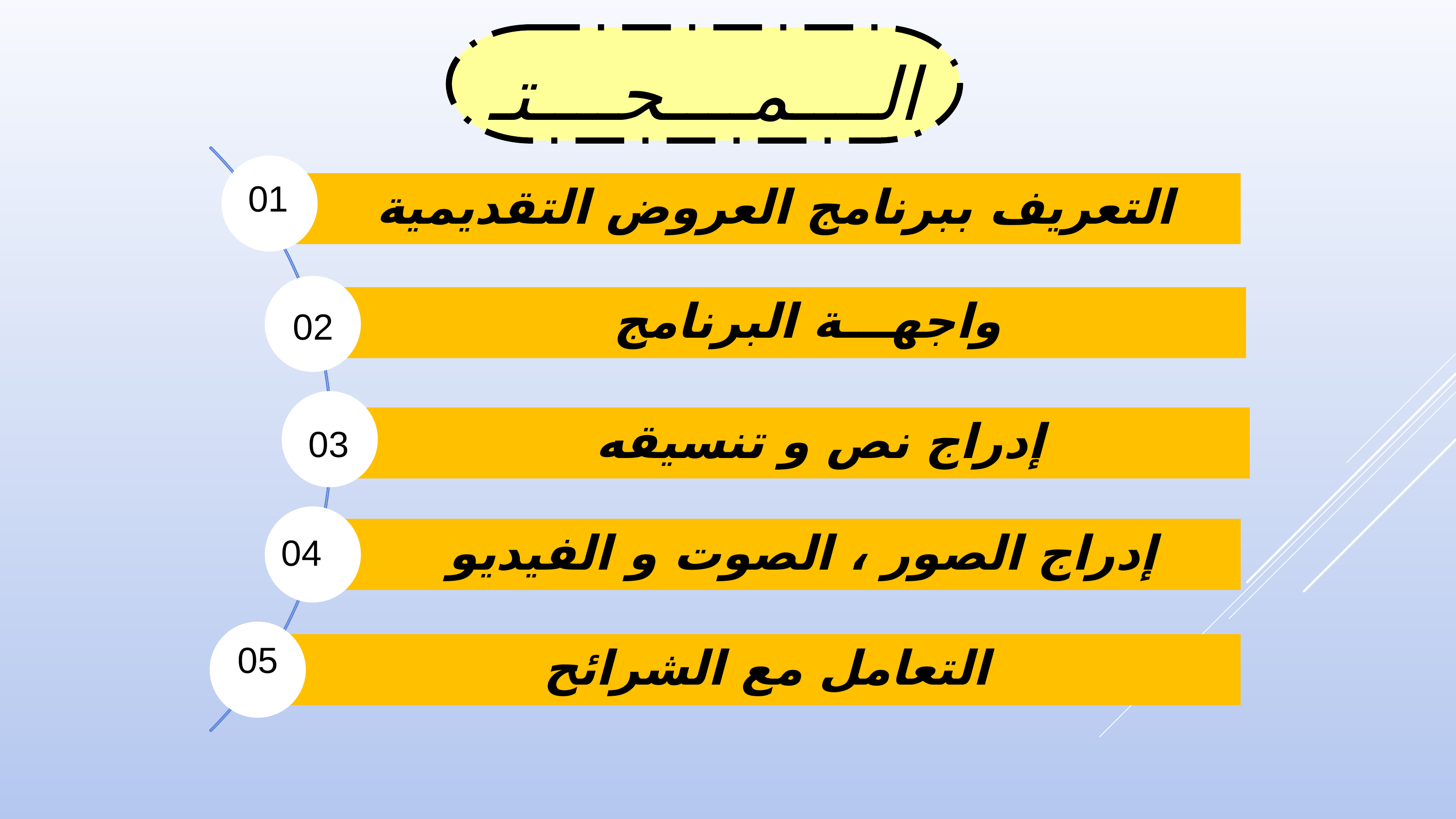

الــــمــــحــــتــــوى
التعريف ببرنامج العروض التقديمية
واجهـــة البرنامج
إدراج نص و تنسيقه
إدراج الصور ، الصوت و الفيديو
 التعامل مع الشرائح
01
02
03
04
05